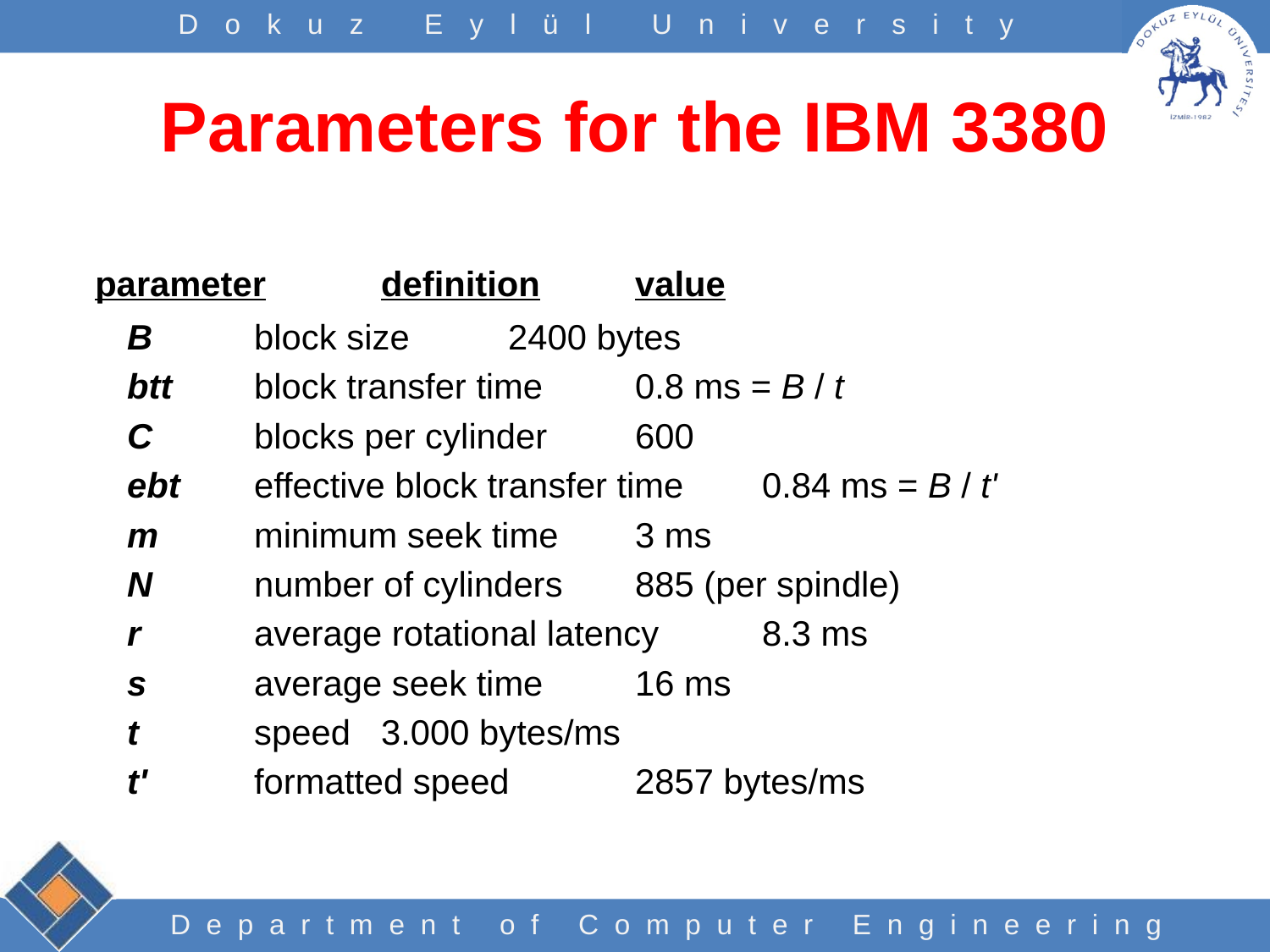

# Parameters for the IBM 3380
 parameter	definition	value
	B	block size	2400 bytes
	btt	block transfer time	0.8 ms = B / t
	C	blocks per cylinder	600
	ebt	effective block transfer time	0.84 ms = B / t'
	m	minimum seek time	3 ms
	N 	number of cylinders	885 (per spindle)
	r	average rotational latency	8.3 ms
	s	average seek time	16 ms
	t	speed	3.000 bytes/ms
	t'	formatted speed	2857 bytes/ms